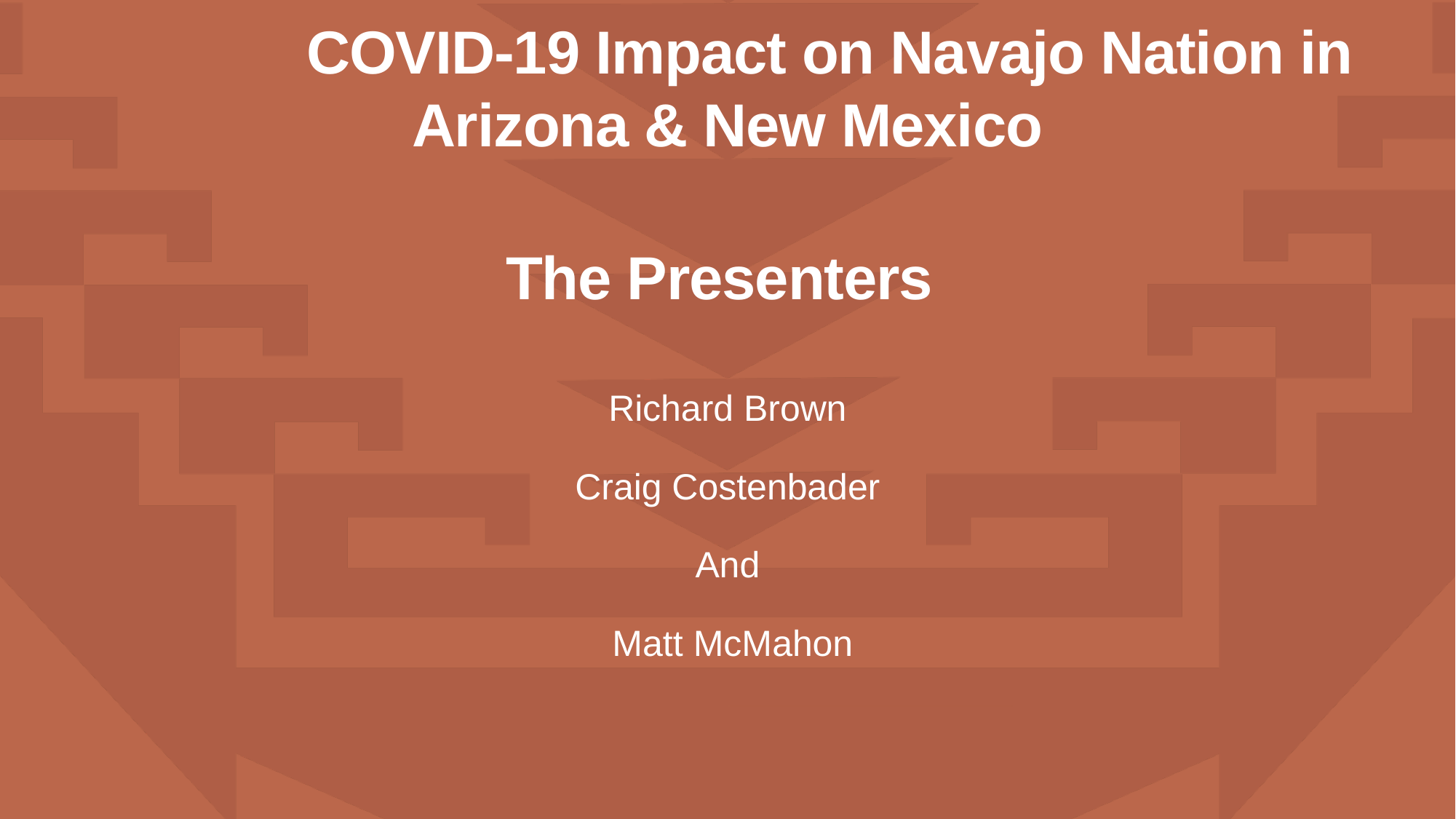

HistoryCOVID-19 Impact on Navajo Nation in Arizona & New Mexico
# The Presenters
Richard Brown

Craig Costenbader

And

 Matt McMahon